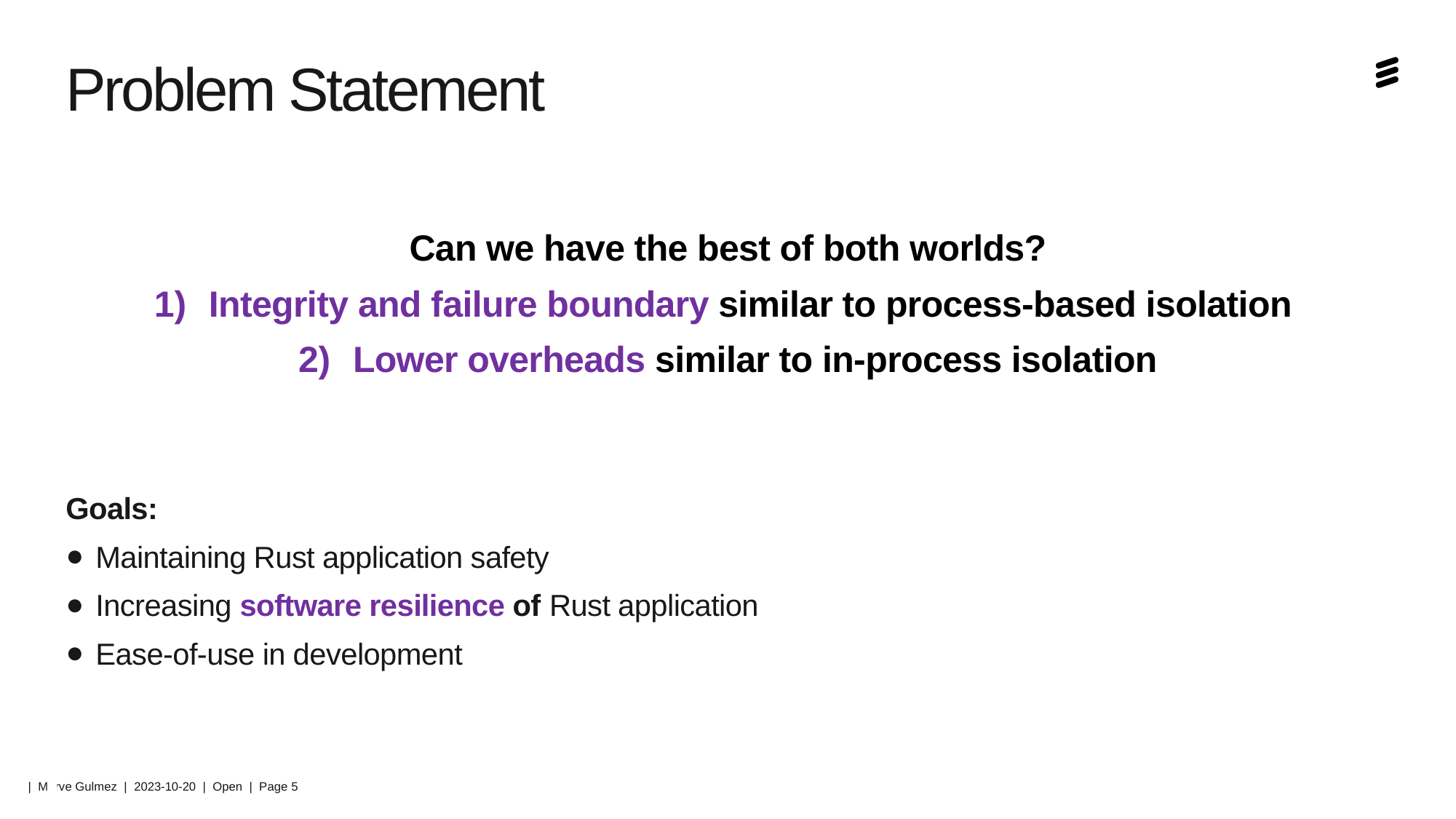

# Problem Statement
Can we have the best of both worlds?
Integrity and failure boundary similar to process-based isolation
Lower overheads similar to in-process isolation

Goals:
 Maintaining Rust application safety
 Increasing software resilience of Rust application
 Ease-of-use in development